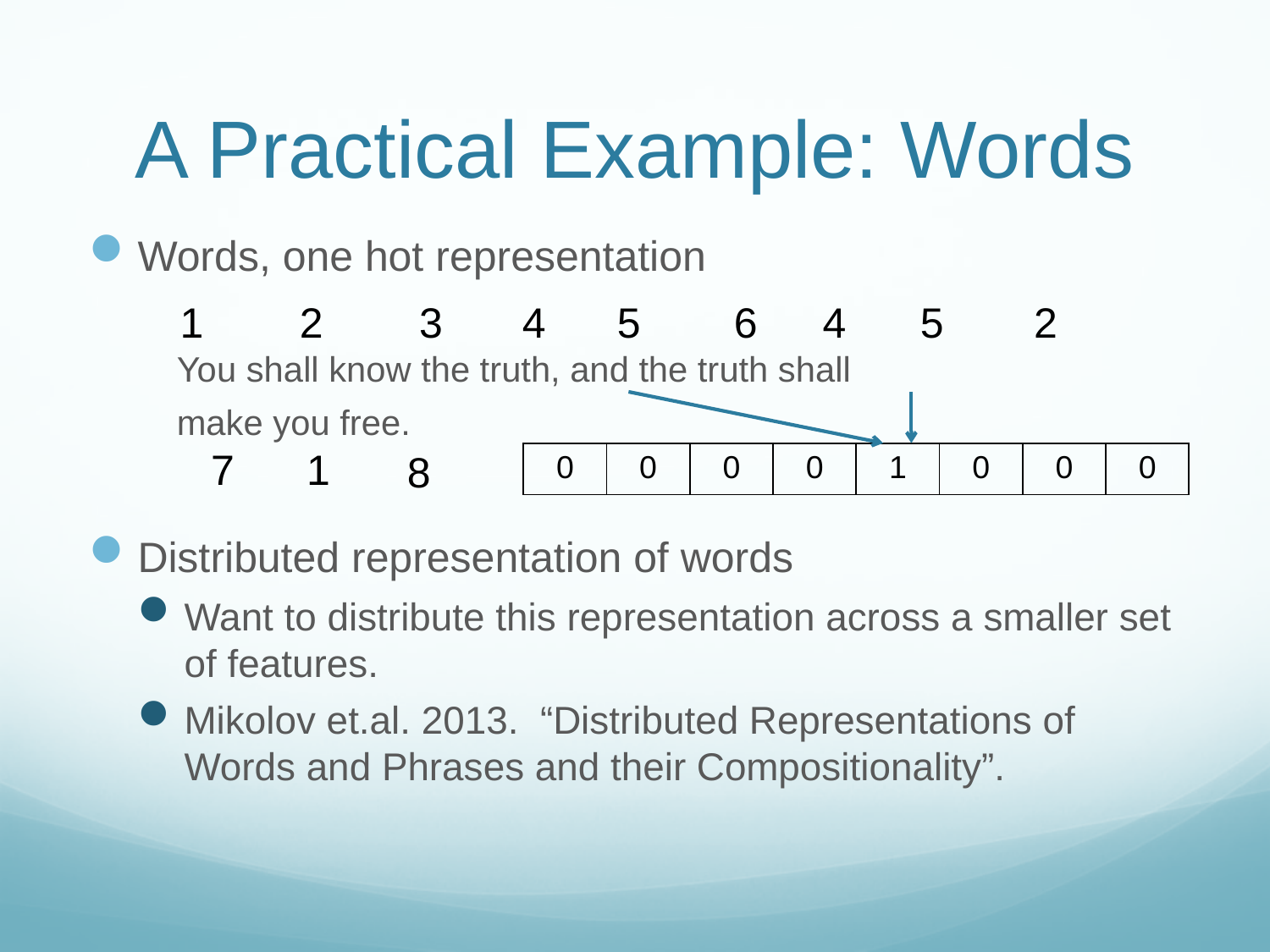

# A Practical Example: Words
Words, one hot representation

You shall know the truth, and the truth shall
make you free.

Distributed representation of words
Want to distribute this representation across a smaller set of features.
Mikolov et.al. 2013.  “Distributed Representations of Words and Phrases and their Compositionality”.
1
2
3
4
5
6
4
5
2
7
1
8
| 0 | 0 | 0 | 0 | 1 | 0 | 0 | 0 |
| --- | --- | --- | --- | --- | --- | --- | --- |